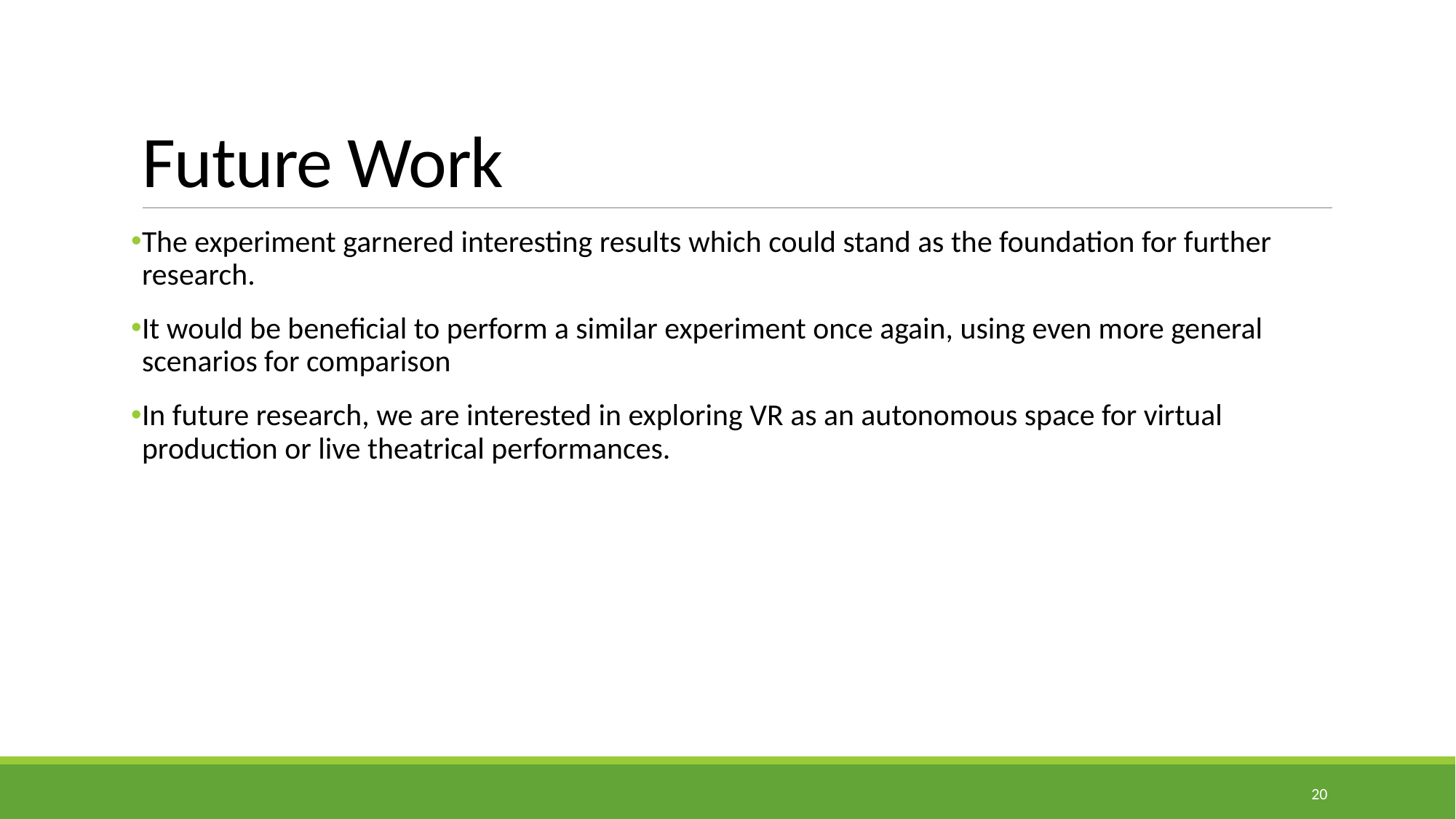

# Future Work
The experiment garnered interesting results which could stand as the foundation for further research.
It would be beneficial to perform a similar experiment once again, using even more general scenarios for comparison
In future research, we are interested in exploring VR as an autonomous space for virtual production or live theatrical performances.

20